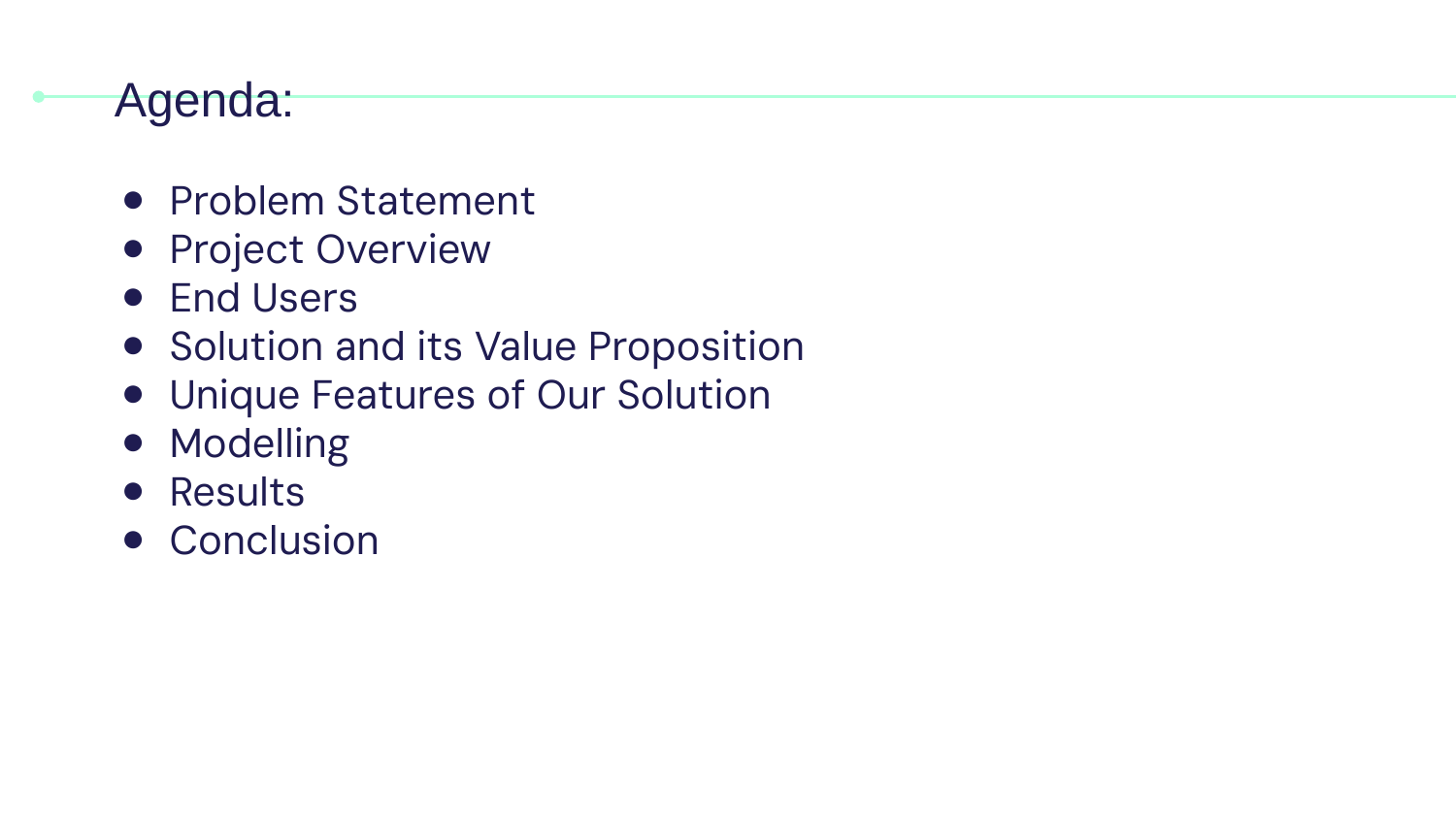

# Agenda:
Problem Statement
Project Overview
End Users
Solution and its Value Proposition
Unique Features of Our Solution
Modelling
Results
Conclusion